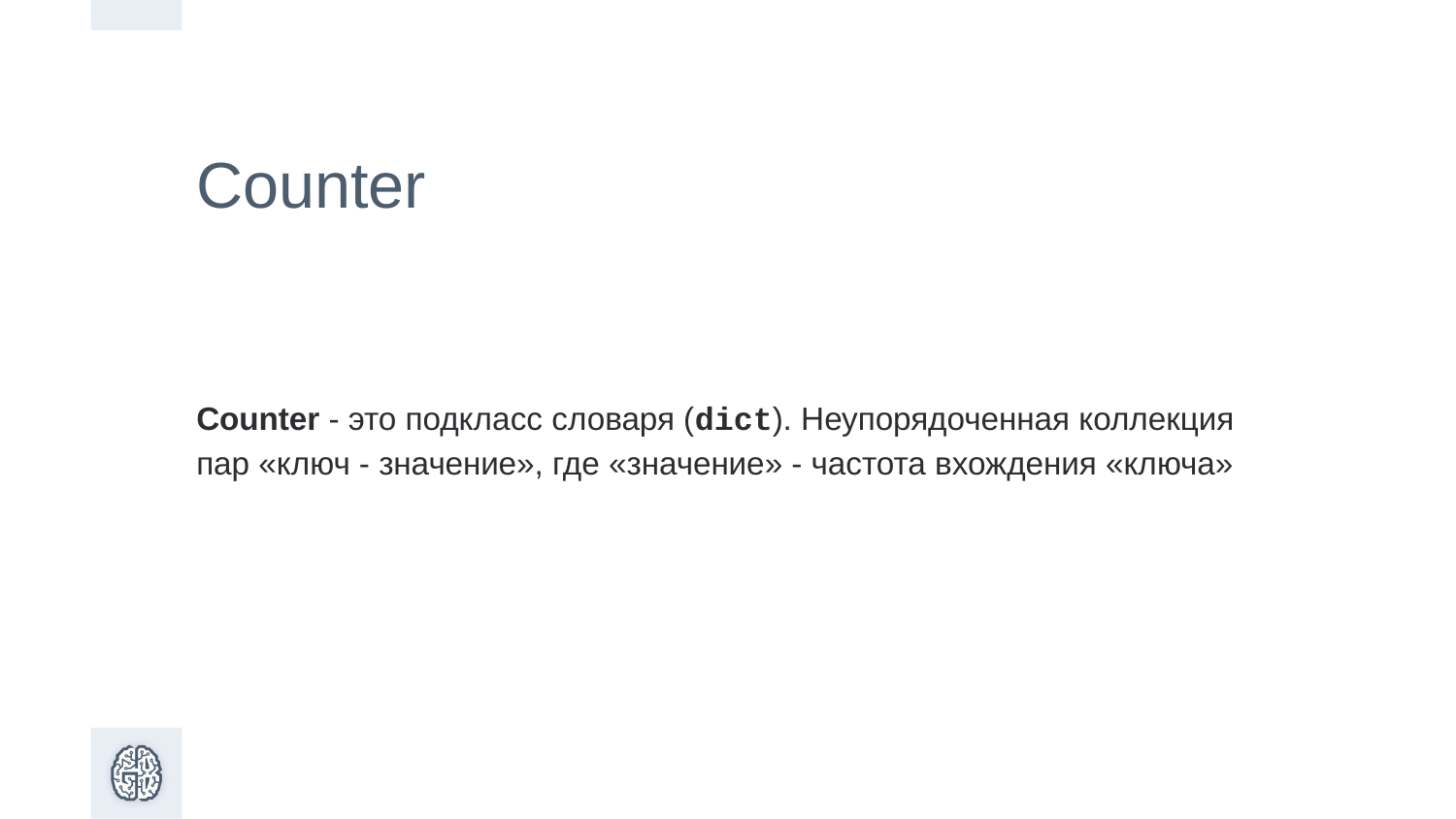

Counter
Counter - это подкласс словаря (dict). Неупорядоченная коллекция пар «ключ - значение», где «значение» - частота вхождения «ключа»